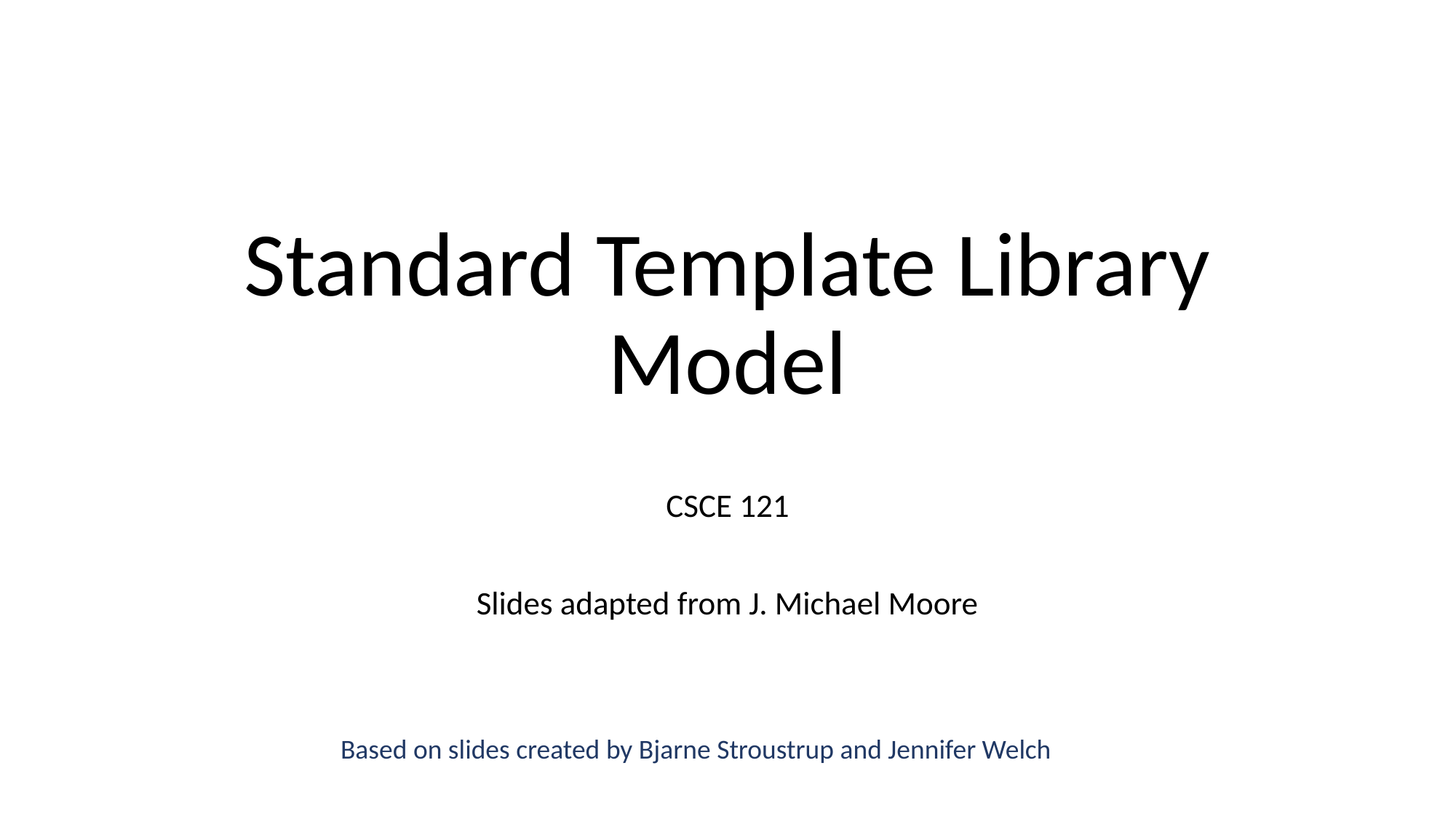

# Standard Template Library Model

CSCE 121

Slides adapted from J. Michael Moore
Based on slides created by Bjarne Stroustrup and Jennifer Welch